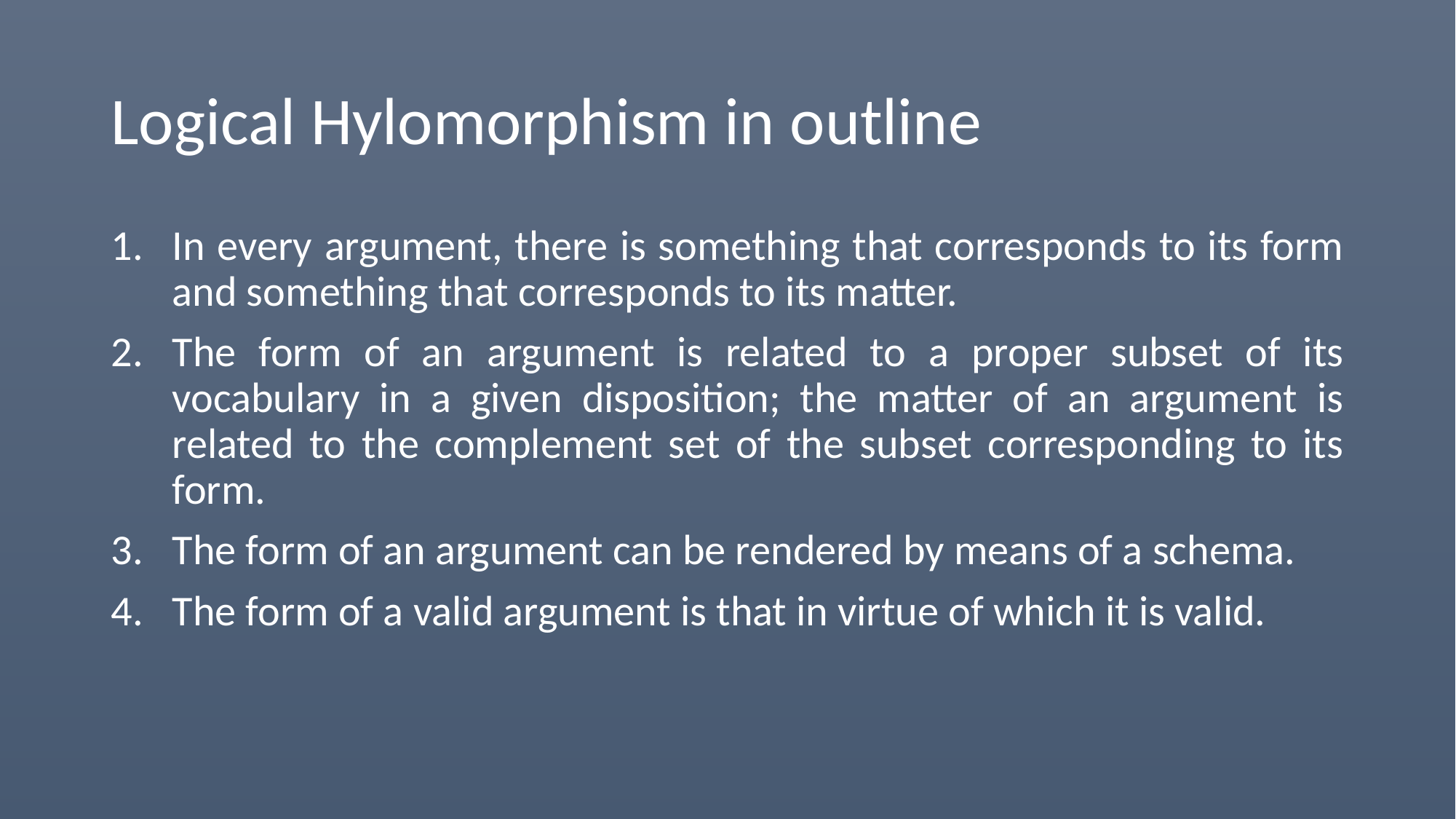

# Logical Hylomorphism in outline
In every argument, there is something that corresponds to its form and something that corresponds to its matter.
The form of an argument is related to a proper subset of its vocabulary in a given disposition; the matter of an argument is related to the complement set of the subset corresponding to its form.
The form of an argument can be rendered by means of a schema.
The form of a valid argument is that in virtue of which it is valid.